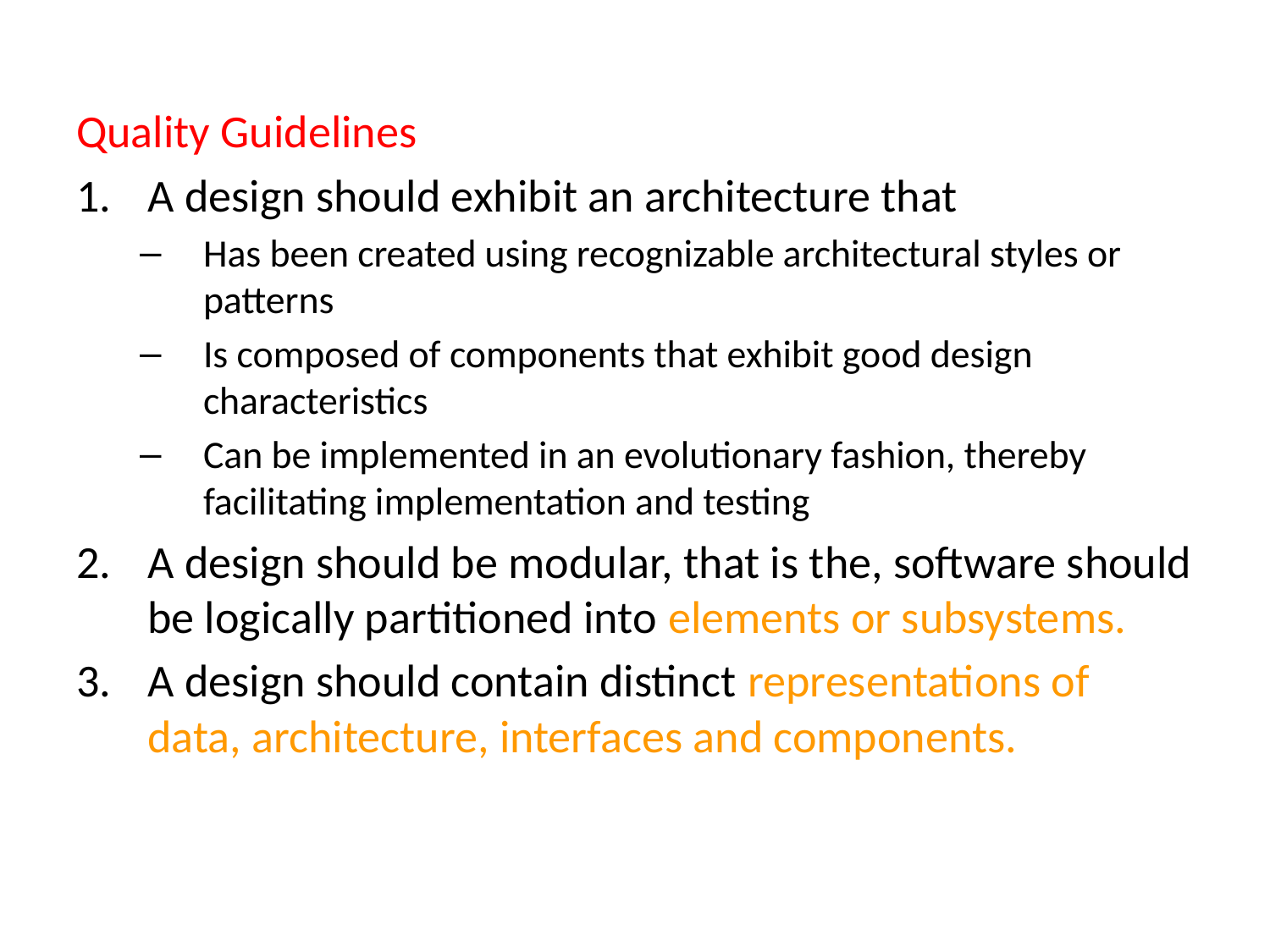

Quality Guidelines
A design should exhibit an architecture that
Has been created using recognizable architectural styles or patterns
Is composed of components that exhibit good design characteristics
Can be implemented in an evolutionary fashion, thereby facilitating implementation and testing
A design should be modular, that is the, software should be logically partitioned into elements or subsystems.
A design should contain distinct representations of data, architecture, interfaces and components.